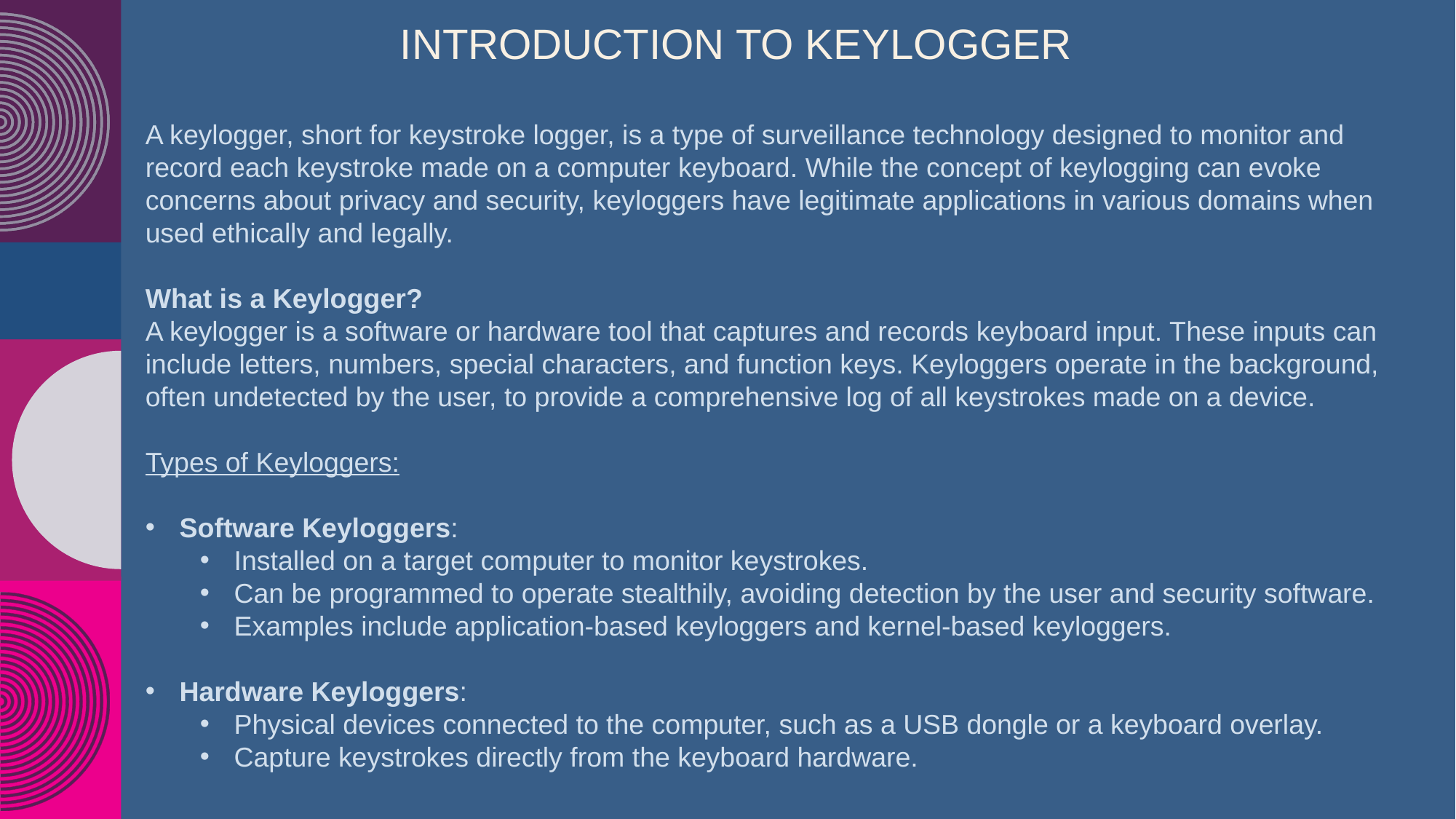

Introduction to Keylogger
A keylogger, short for keystroke logger, is a type of surveillance technology designed to monitor and record each keystroke made on a computer keyboard. While the concept of keylogging can evoke concerns about privacy and security, keyloggers have legitimate applications in various domains when used ethically and legally.

What is a Keylogger?
A keylogger is a software or hardware tool that captures and records keyboard input. These inputs can include letters, numbers, special characters, and function keys. Keyloggers operate in the background, often undetected by the user, to provide a comprehensive log of all keystrokes made on a device.

Types of Keyloggers:

Software Keyloggers:
Installed on a target computer to monitor keystrokes.
Can be programmed to operate stealthily, avoiding detection by the user and security software.
Examples include application-based keyloggers and kernel-based keyloggers.

Hardware Keyloggers:
Physical devices connected to the computer, such as a USB dongle or a keyboard overlay.
Capture keystrokes directly from the keyboard hardware.